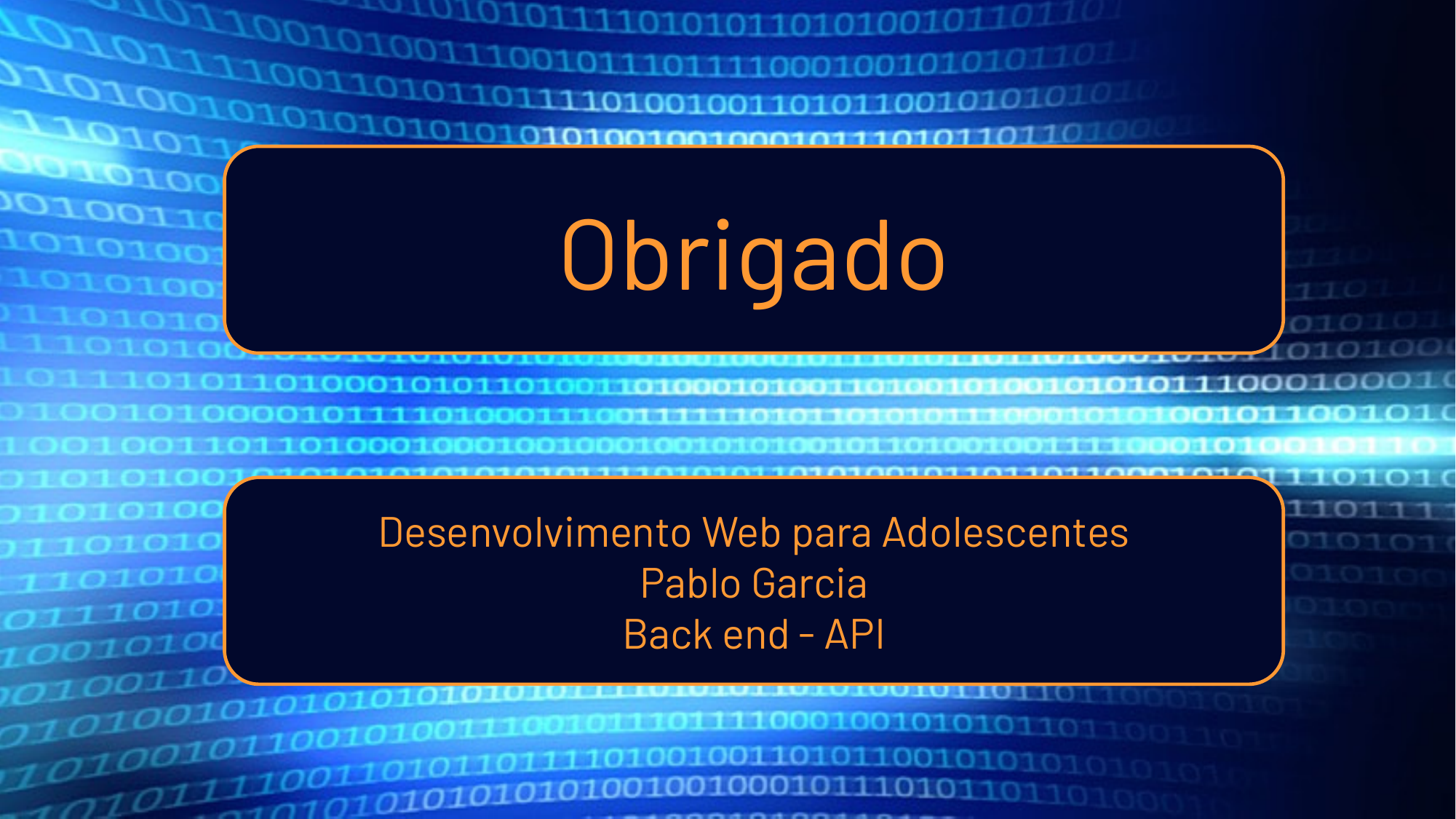

Obrigado
Desenvolvimento Web para Adolescentes
Pablo Garcia
Back end - API